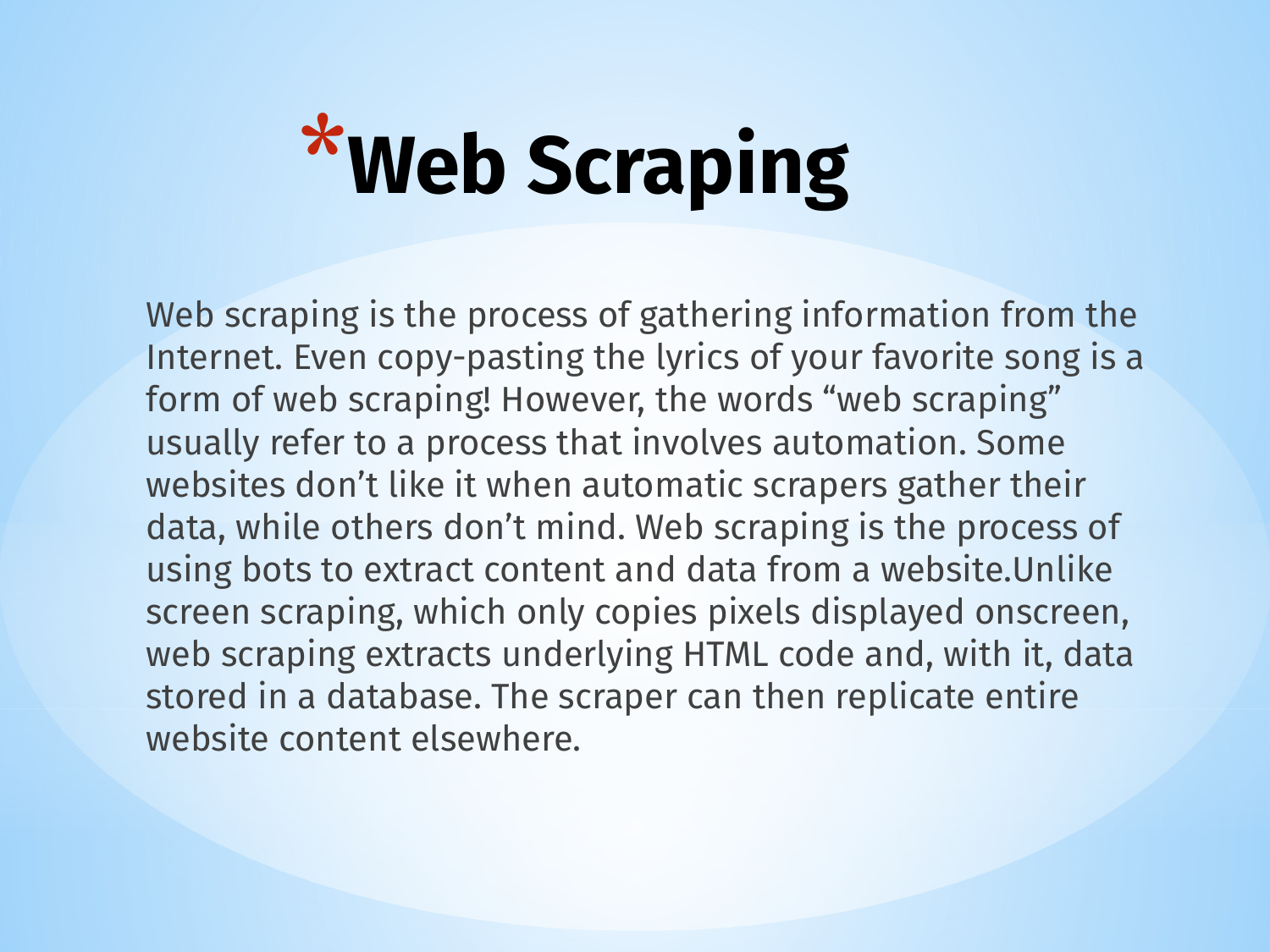

# Web Scraping
Web scraping is the process of gathering information from the Internet. Even copy-pasting the lyrics of your favorite song is a form of web scraping! However, the words “web scraping” usually refer to a process that involves automation. Some websites don’t like it when automatic scrapers gather their data, while others don’t mind. Web scraping is the process of using bots to extract content and data from a website.Unlike screen scraping, which only copies pixels displayed onscreen, web scraping extracts underlying HTML code and, with it, data stored in a database. The scraper can then replicate entire website content elsewhere.